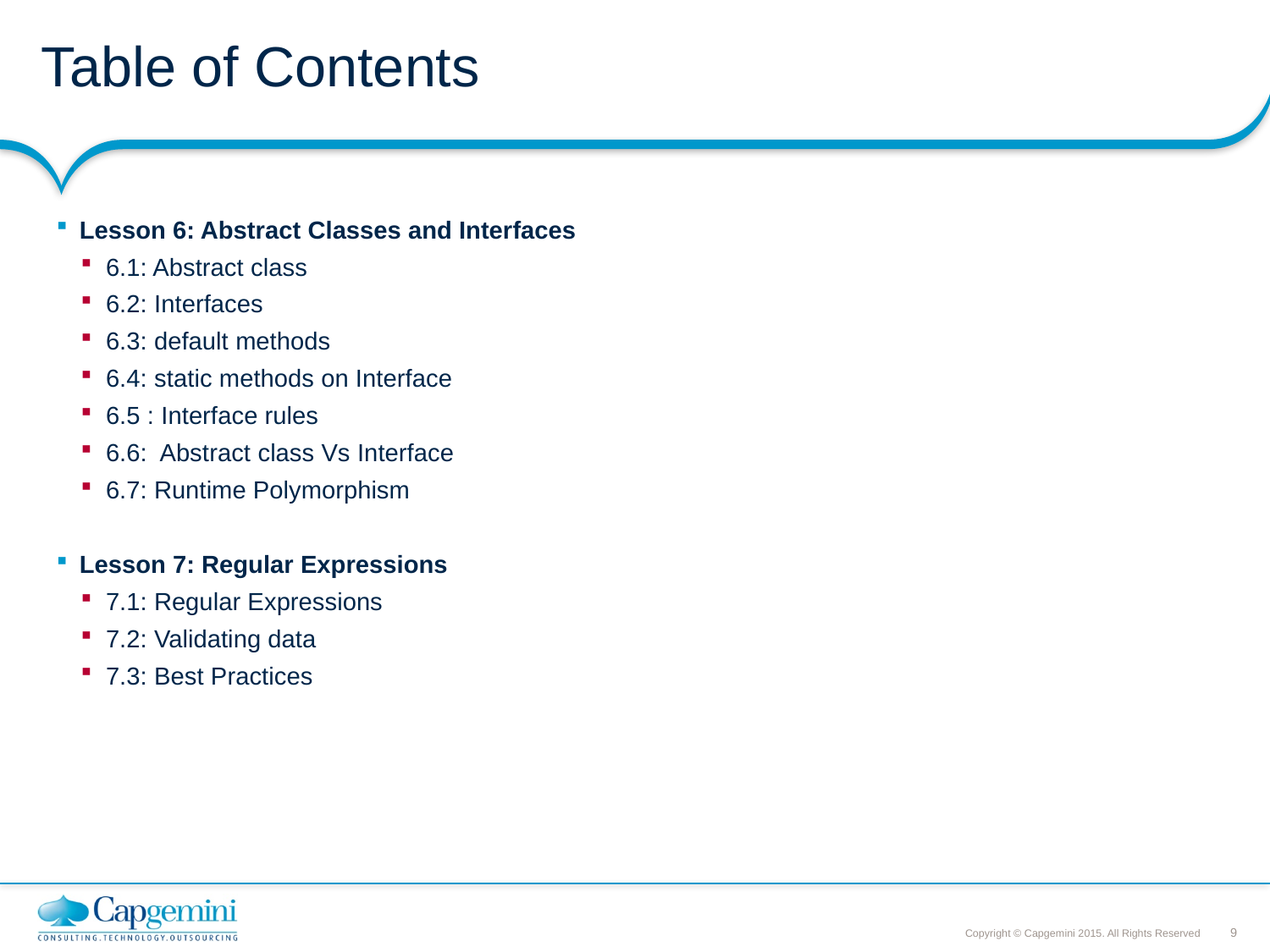

# Table of Contents
Lesson 6: Abstract Classes and Interfaces
6.1: Abstract class
6.2: Interfaces
6.3: default methods
6.4: static methods on Interface
6.5 : Interface rules
6.6:  Abstract class Vs Interface
6.7: Runtime Polymorphism

Lesson 7: Regular Expressions
7.1: Regular Expressions
7.2: Validating data
7.3: Best Practices